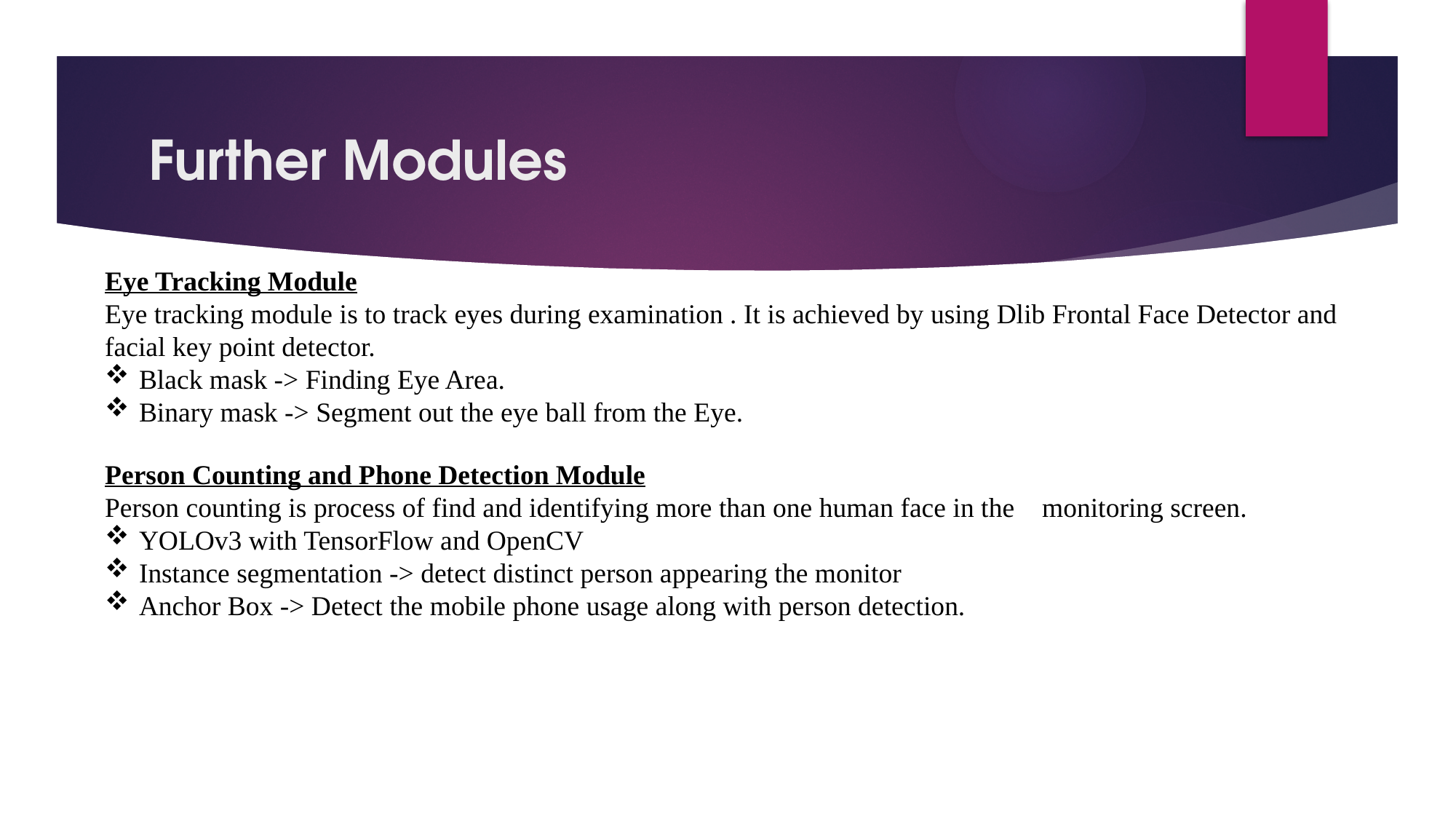

# Further Modules
Eye Tracking Module
Eye tracking module is to track eyes during examination . It is achieved by using Dlib Frontal Face Detector and facial key point detector.
Black mask -> Finding Eye Area.
Binary mask -> Segment out the eye ball from the Eye.

Person Counting and Phone Detection Module
Person counting is process of find and identifying more than one human face in the    monitoring screen.
YOLOv3 with TensorFlow and OpenCV
Instance segmentation -> detect distinct person appearing the monitor
Anchor Box -> Detect the mobile phone usage along with person detection.